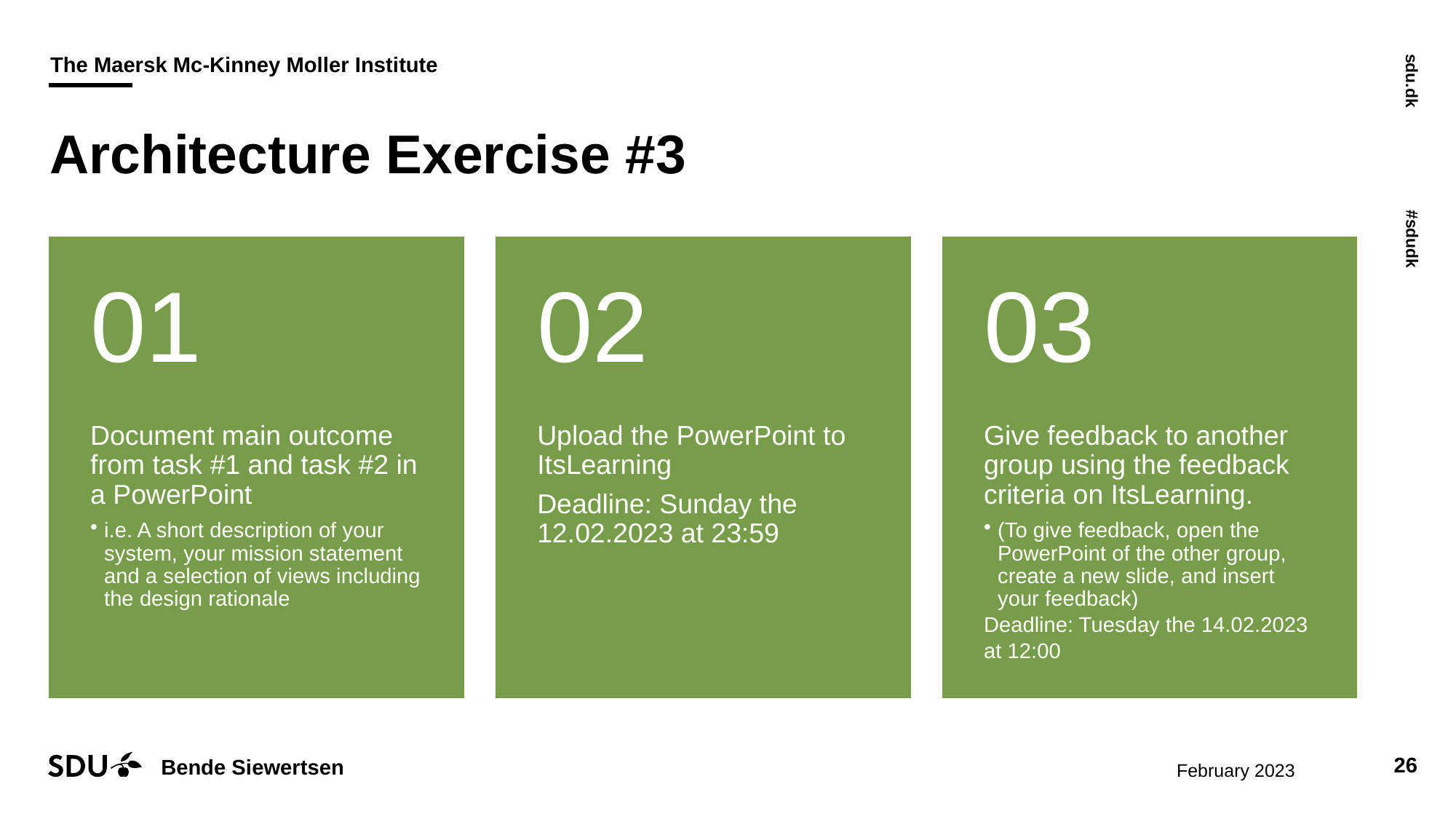

# Architecture Exercise #3
Document main outcome from task #1 and task #2 in a PowerPoint
i.e. A short description of your system, your mission statement and a selection of views including the design rationale
01
Upload the PowerPoint to ItsLearning
Deadline: Sunday the 12.02.2023 at 23:59
02
Give feedback to another group using the feedback criteria on ItsLearning.
(To give feedback, open the PowerPoint of the other group, create a new slide, and insert your feedback)
Deadline: Tuesday the 14.02.2023
at 12:00
03

09/02/2023
26